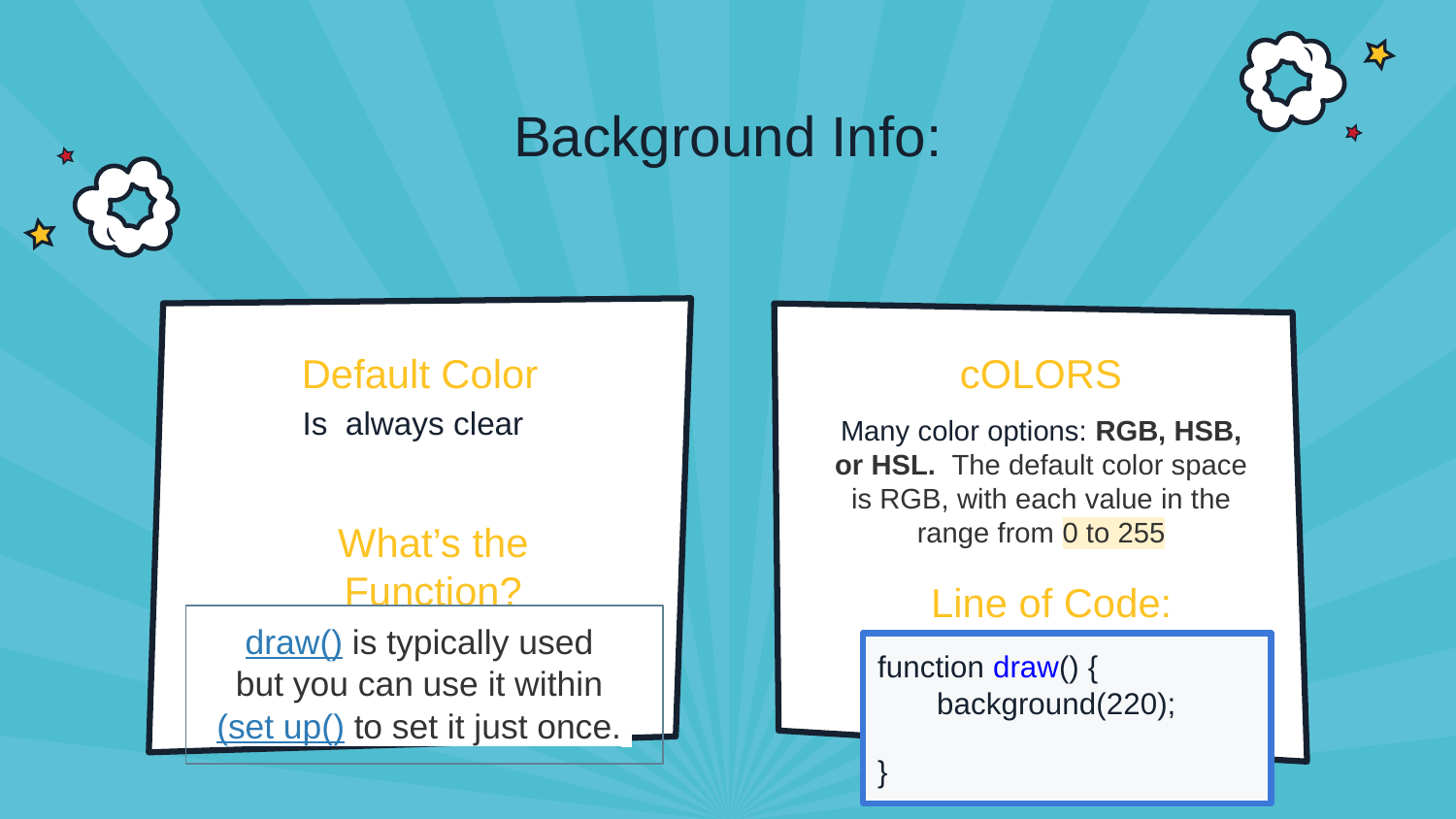

# Background Info:

Default Color
cOLORS
Is  always clear
Many color options: RGB, HSB, or HSL.  The default color space is RGB, with each value in the range from 0 to 255
What’s the Function?
Line of Code:
draw() is typically used
but you can use it within (set up() to set it just once.
function draw() {
       background(220);
}